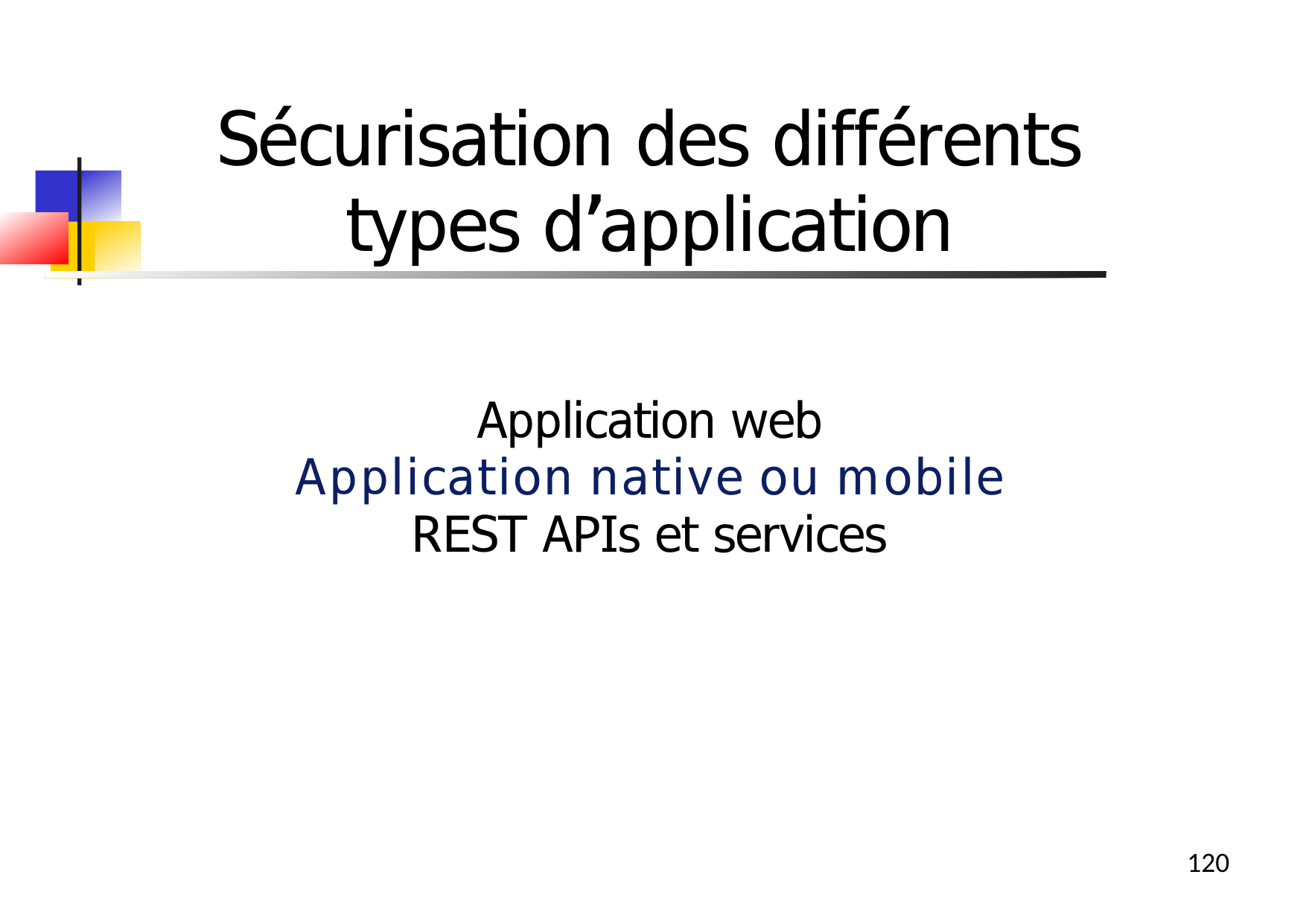

Application web
Application native ou mobile
REST APIs et services

Sécurisation des différents types d’application